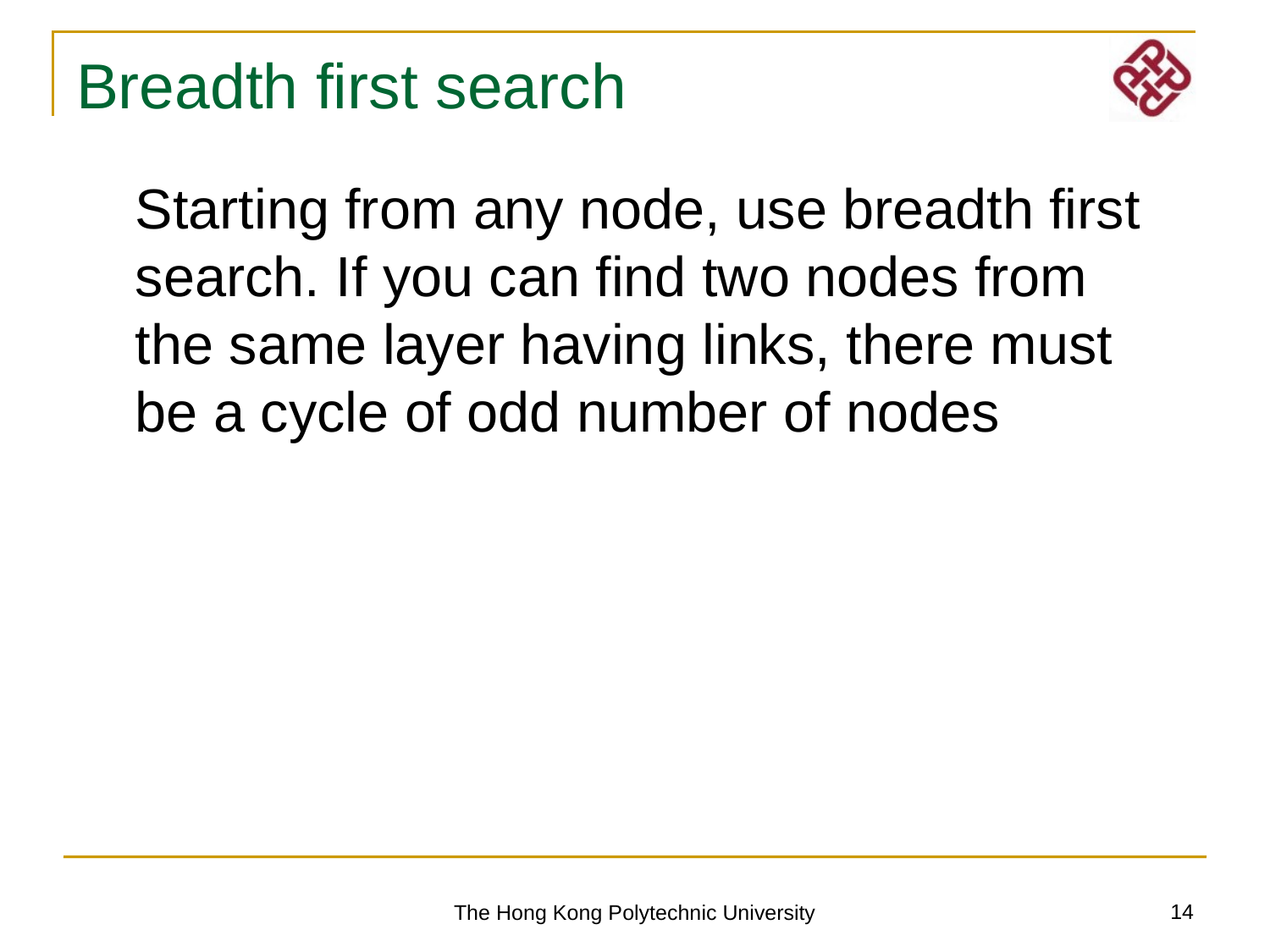

Breadth first search
	Starting from any node, use breadth first search. If you can find two nodes from the same layer having links, there must be a cycle of odd number of nodes

14
The Hong Kong Polytechnic University